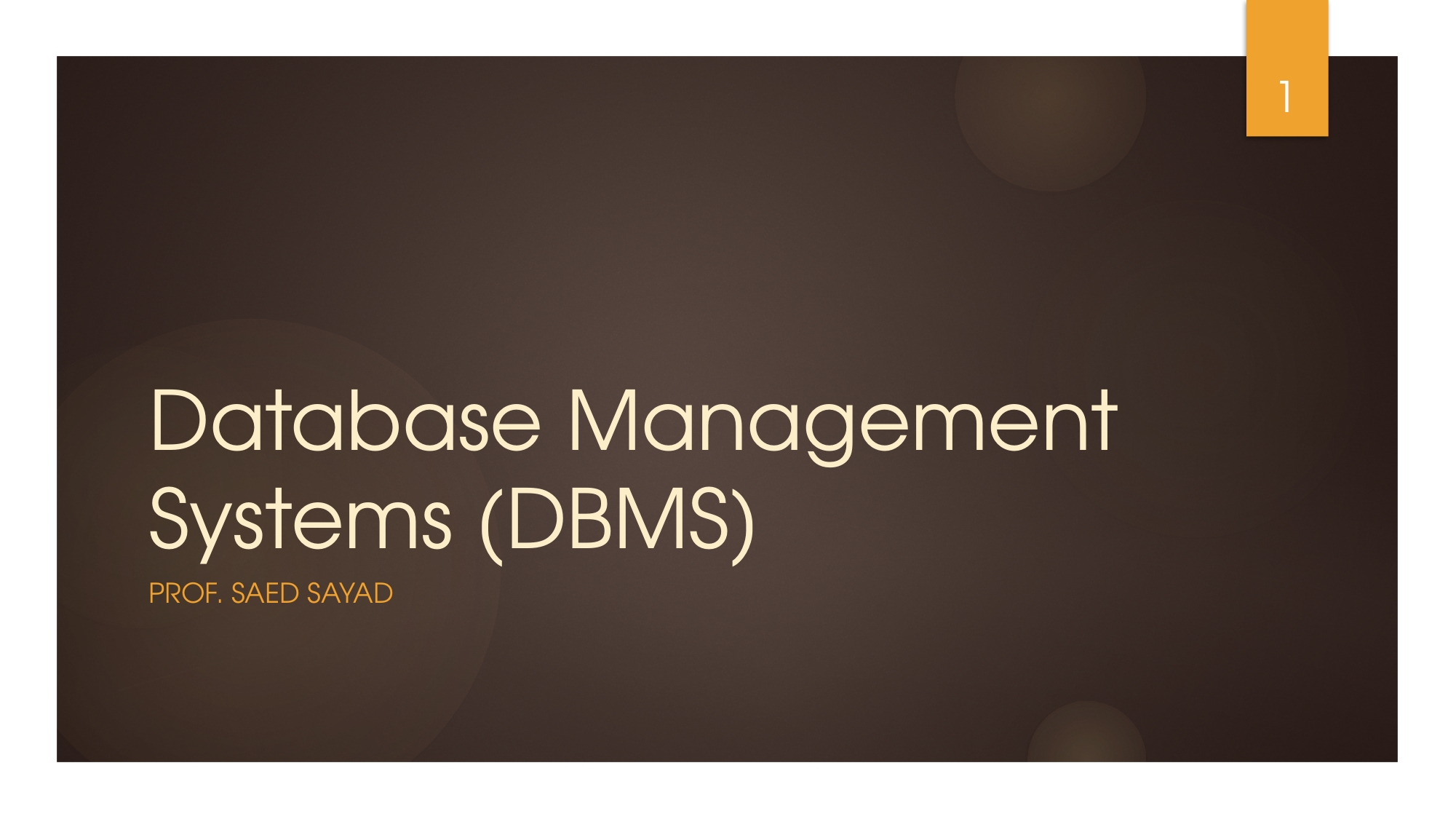

1
# Database Management Systems (DBMS)
Prof. Saed SAYAd